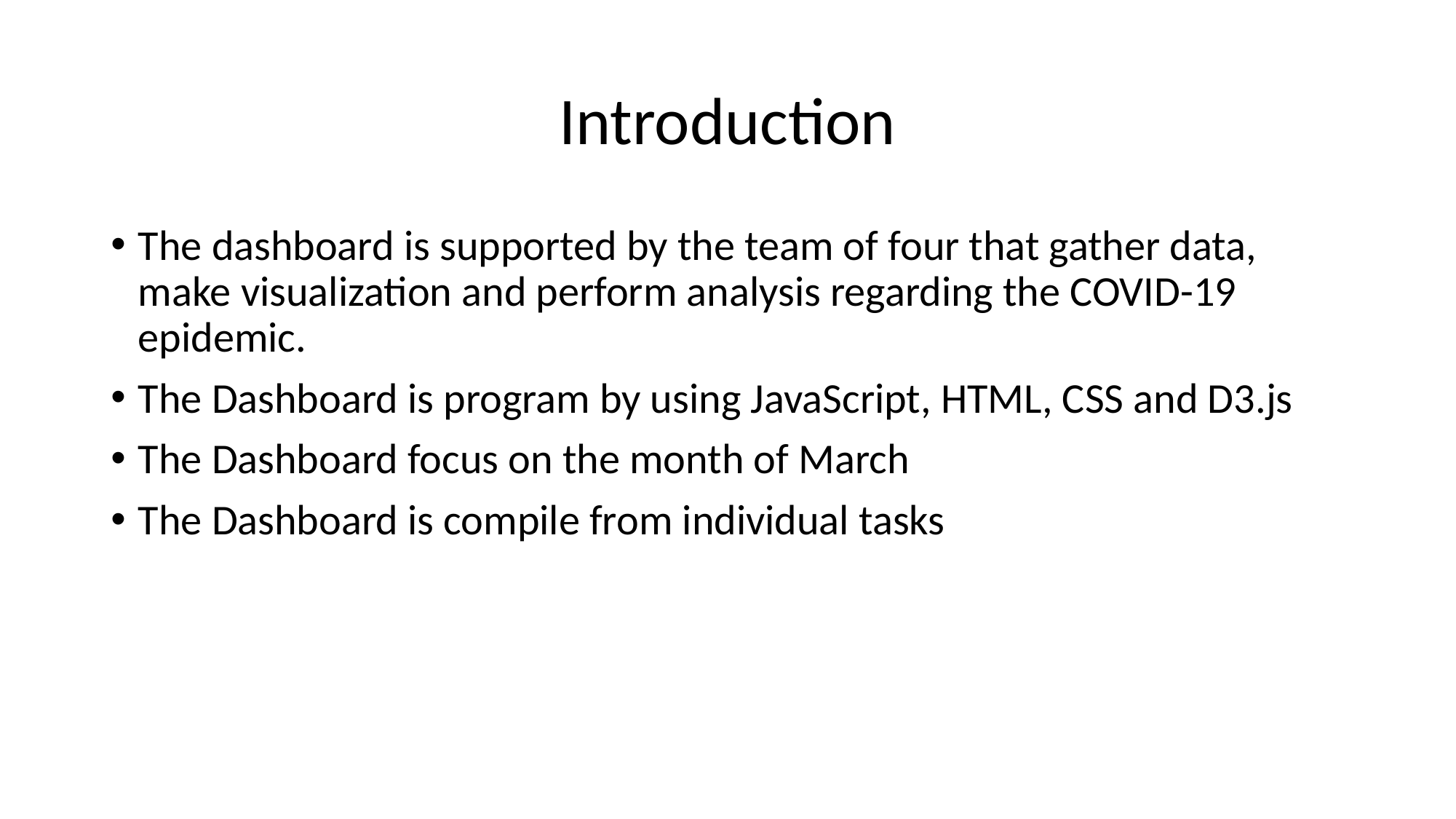

# Introduction
The dashboard is supported by the team of four that gather data, make visualization and perform analysis regarding the COVID-19 epidemic.
The Dashboard is program by using JavaScript, HTML, CSS and D3.js
The Dashboard focus on the month of March
The Dashboard is compile from individual tasks